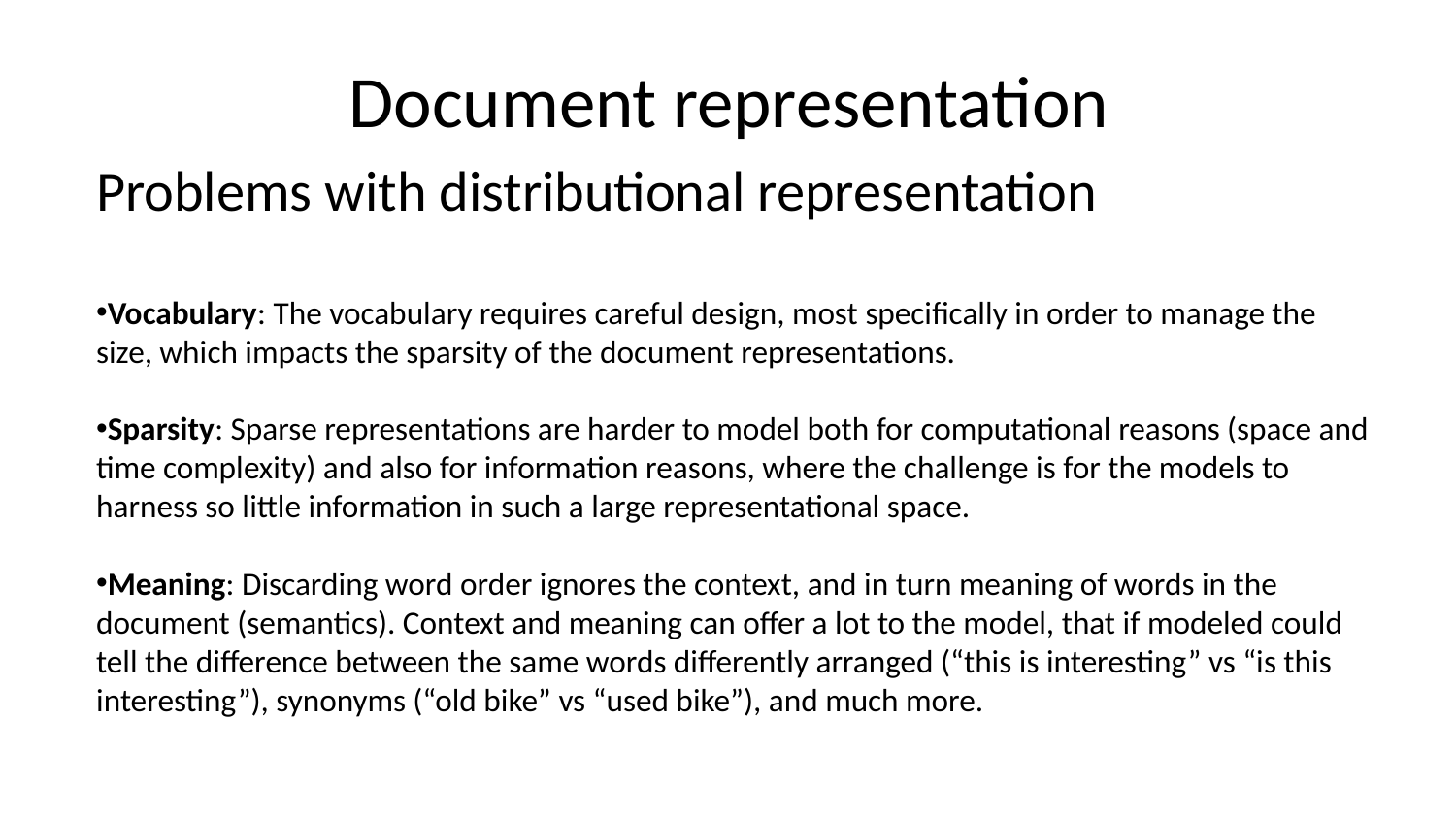

# Document representation
Problems with distributional representation
Vocabulary: The vocabulary requires careful design, most specifically in order to manage the size, which impacts the sparsity of the document representations.

Sparsity: Sparse representations are harder to model both for computational reasons (space and time complexity) and also for information reasons, where the challenge is for the models to harness so little information in such a large representational space.

Meaning: Discarding word order ignores the context, and in turn meaning of words in the document (semantics). Context and meaning can offer a lot to the model, that if modeled could tell the difference between the same words differently arranged (“this is interesting” vs “is this interesting”), synonyms (“old bike” vs “used bike”), and much more.
Lecture 14 -
May 23, 2017
21